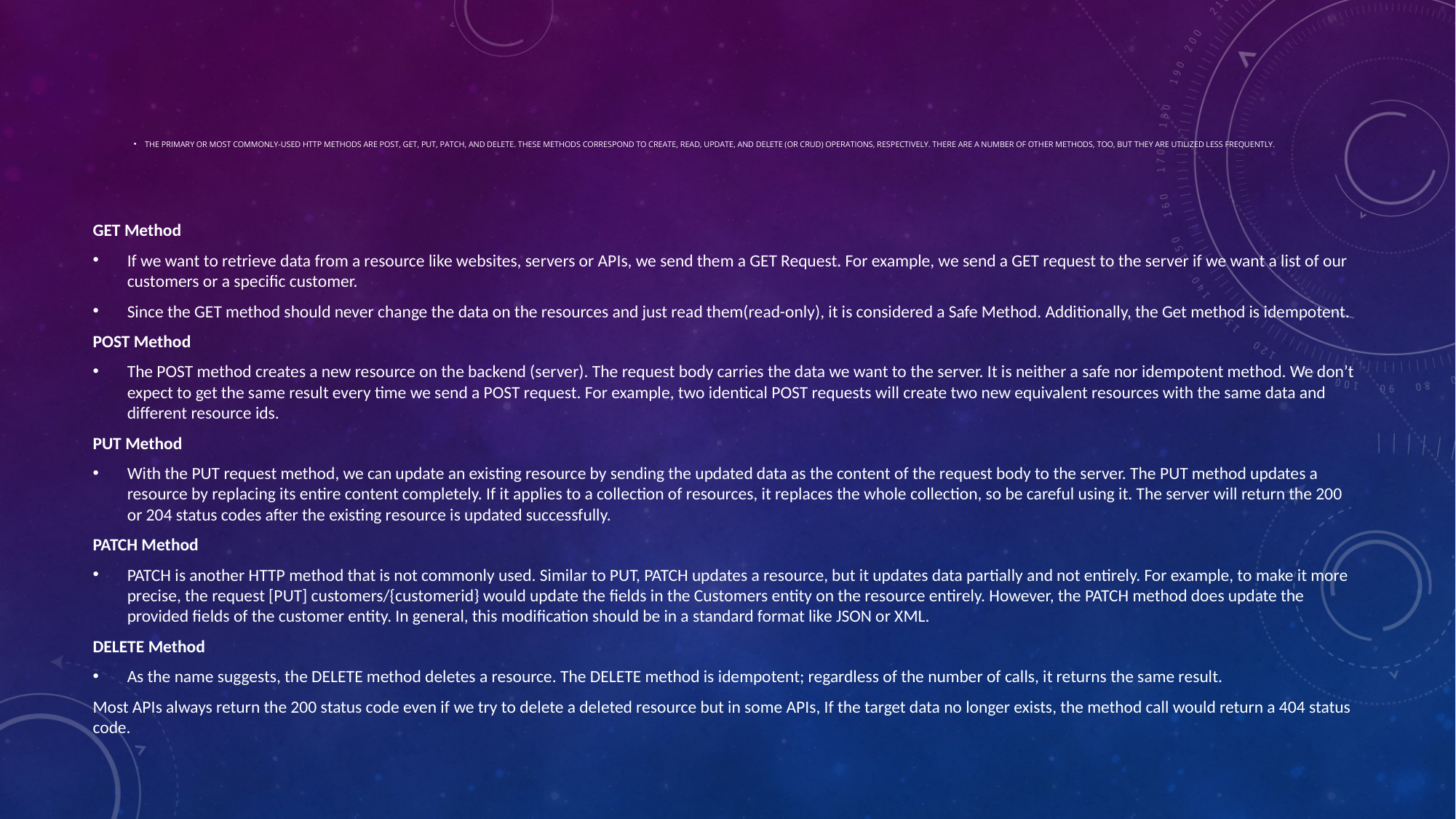

# The primary or most commonly-used HTTP methods are POST, GET, PUT, PATCH, and DELETE. These methods correspond to create, read, update, and delete (or CRUD) operations, respectively. There are a number of other methods, too, but they are utilized less frequently.

GET Method
If we want to retrieve data from a resource like websites, servers or APIs, we send them a GET Request. For example, we send a GET request to the server if we want a list of our customers or a specific customer.
Since the GET method should never change the data on the resources and just read them(read-only), it is considered a Safe Method. Additionally, the Get method is idempotent.
POST Method
The POST method creates a new resource on the backend (server). The request body carries the data we want to the server. It is neither a safe nor idempotent method. We don’t expect to get the same result every time we send a POST request. For example, two identical POST requests will create two new equivalent resources with the same data and different resource ids.
PUT Method
With the PUT request method, we can update an existing resource by sending the updated data as the content of the request body to the server. The PUT method updates a resource by replacing its entire content completely. If it applies to a collection of resources, it replaces the whole collection, so be careful using it. The server will return the 200 or 204 status codes after the existing resource is updated successfully.
PATCH Method
PATCH is another HTTP method that is not commonly used. Similar to PUT, PATCH updates a resource, but it updates data partially and not entirely. For example, to make it more precise, the request [PUT] customers/{customerid} would update the fields in the Customers entity on the resource entirely. However, the PATCH method does update the provided fields of the customer entity. In general, this modification should be in a standard format like JSON or XML.
DELETE Method
As the name suggests, the DELETE method deletes a resource. The DELETE method is idempotent; regardless of the number of calls, it returns the same result.
Most APIs always return the 200 status code even if we try to delete a deleted resource but in some APIs, If the target data no longer exists, the method call would return a 404 status code.